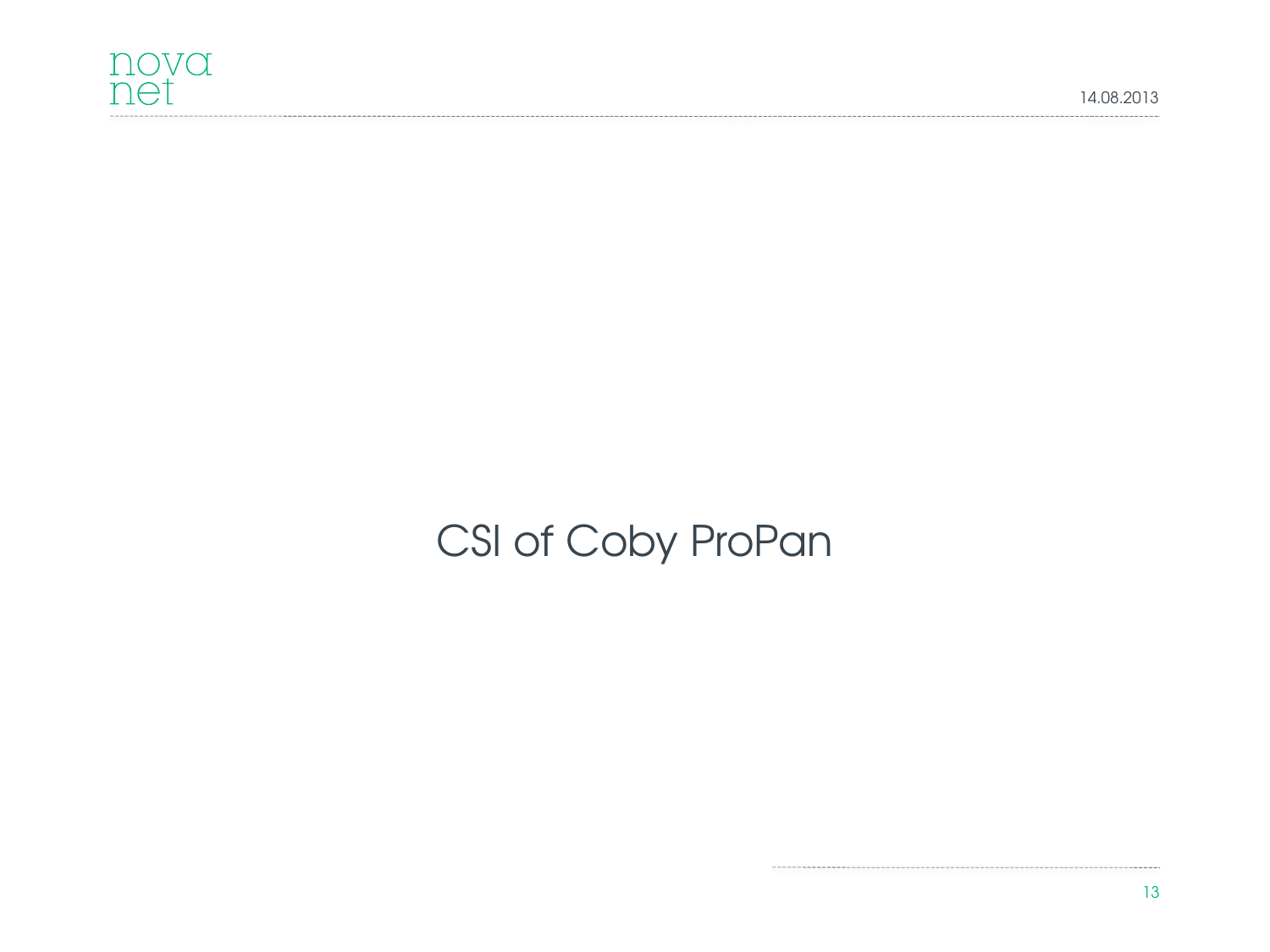

14.08.2013
#
CSI of Coby ProPan

13